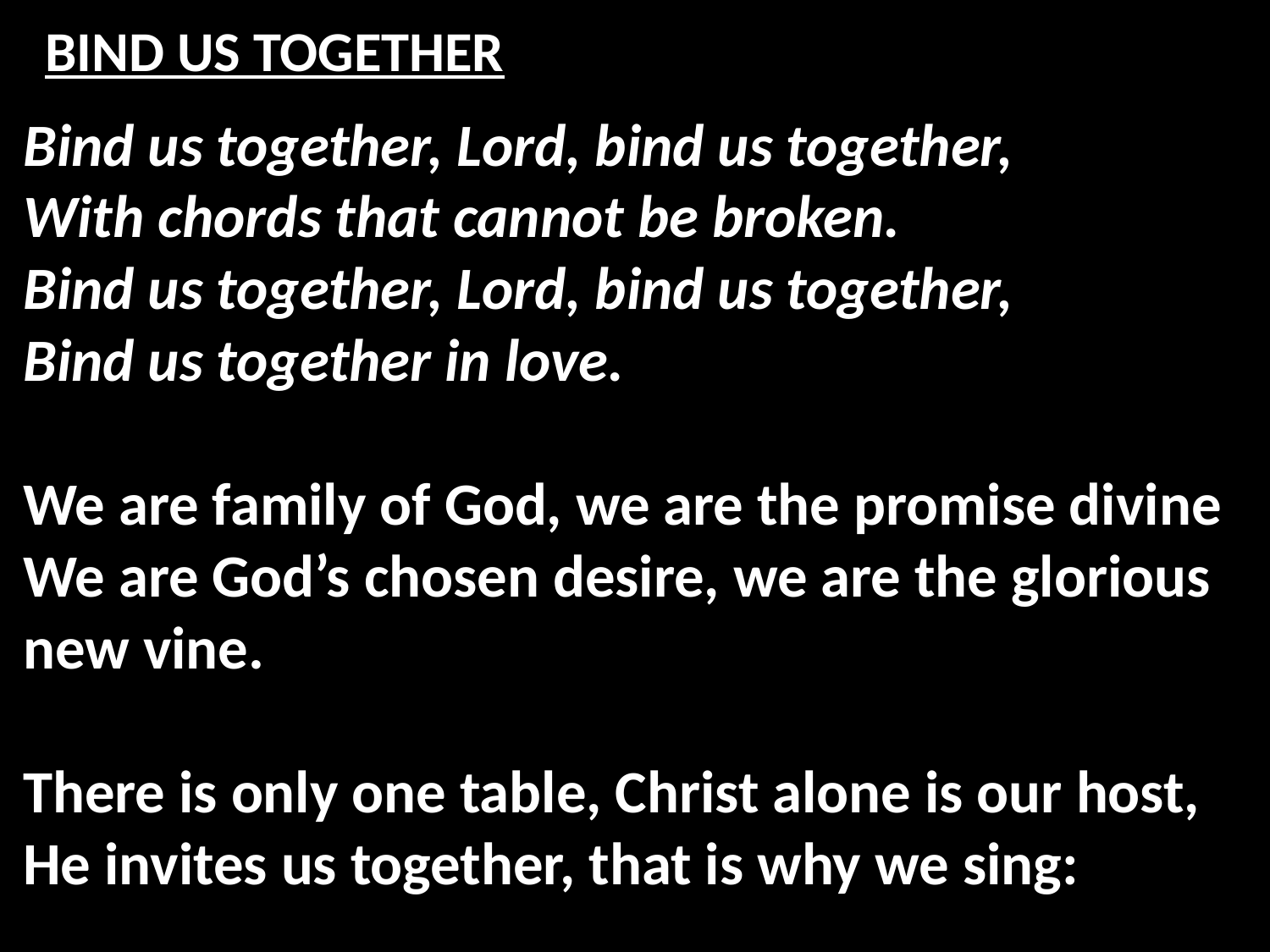

# BIND US TOGETHER
Bind us together, Lord, bind us together,
With chords that cannot be broken.
Bind us together, Lord, bind us together,
Bind us together in love.

We are family of God, we are the promise divine
We are God’s chosen desire, we are the glorious new vine.

There is only one table, Christ alone is our host,
He invites us together, that is why we sing: